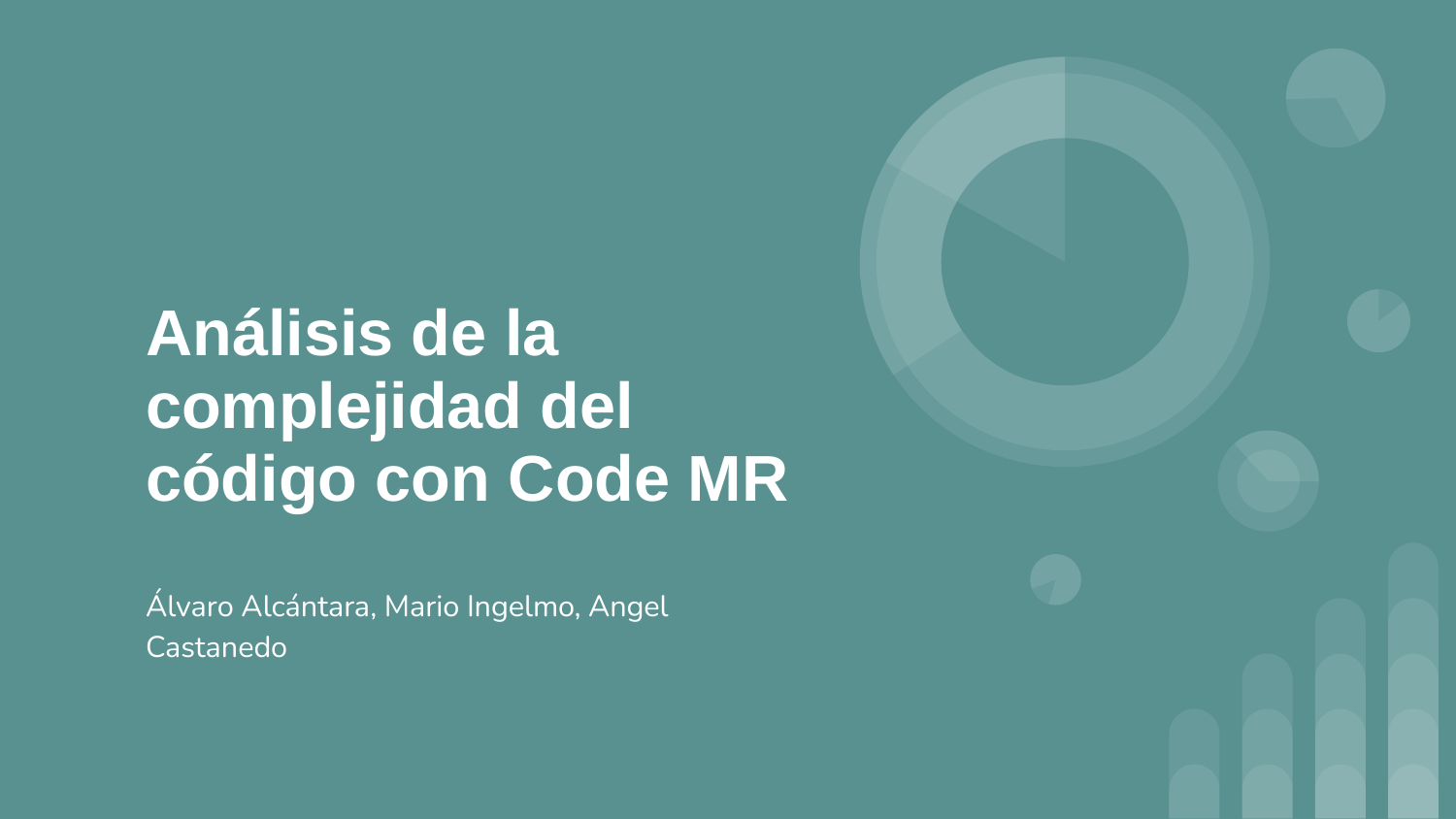

# Análisis de la complejidad del código con Code MR
Álvaro Alcántara, Mario Ingelmo, Angel Castanedo